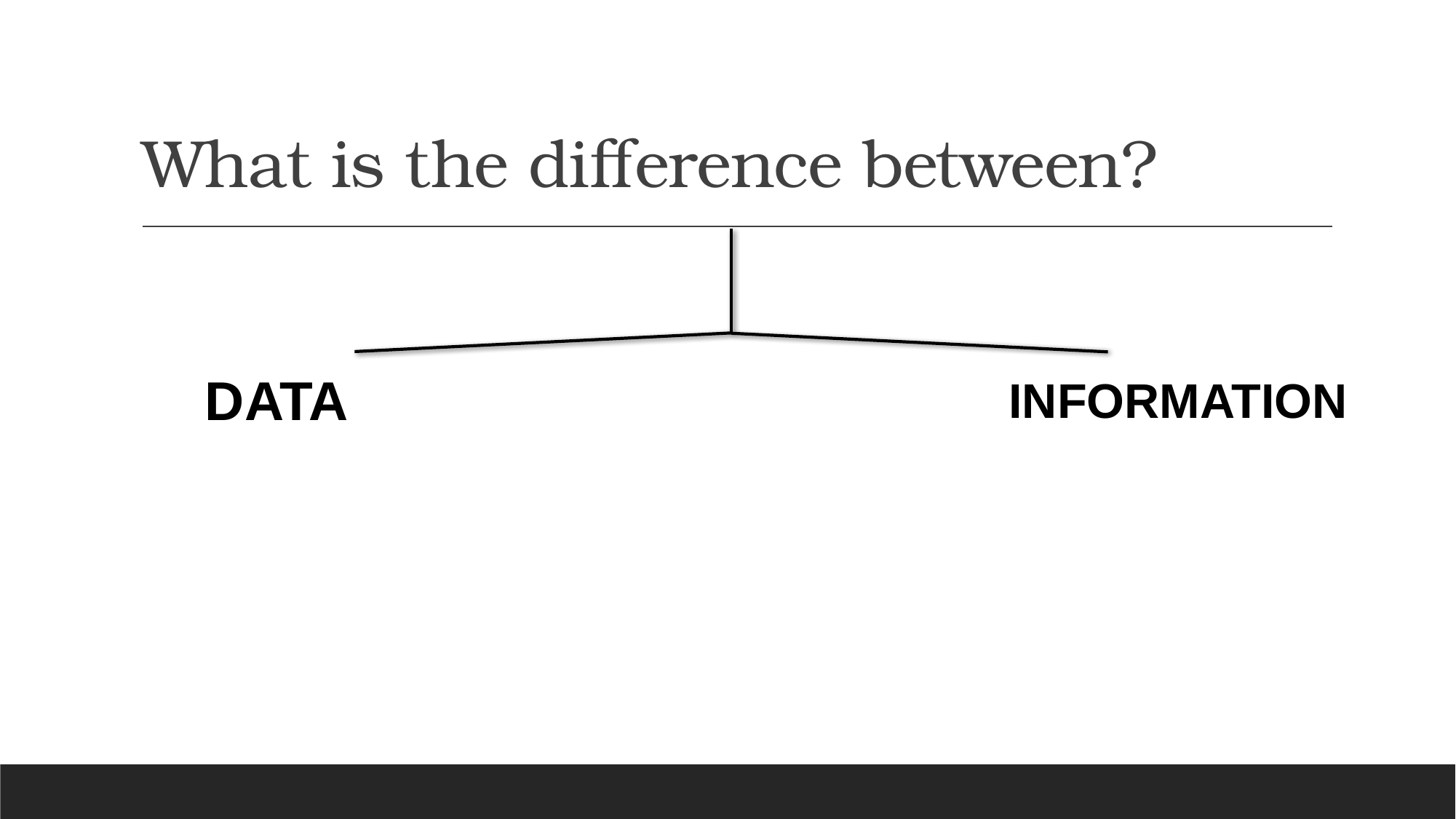

# What is the difference between?
DATA
information